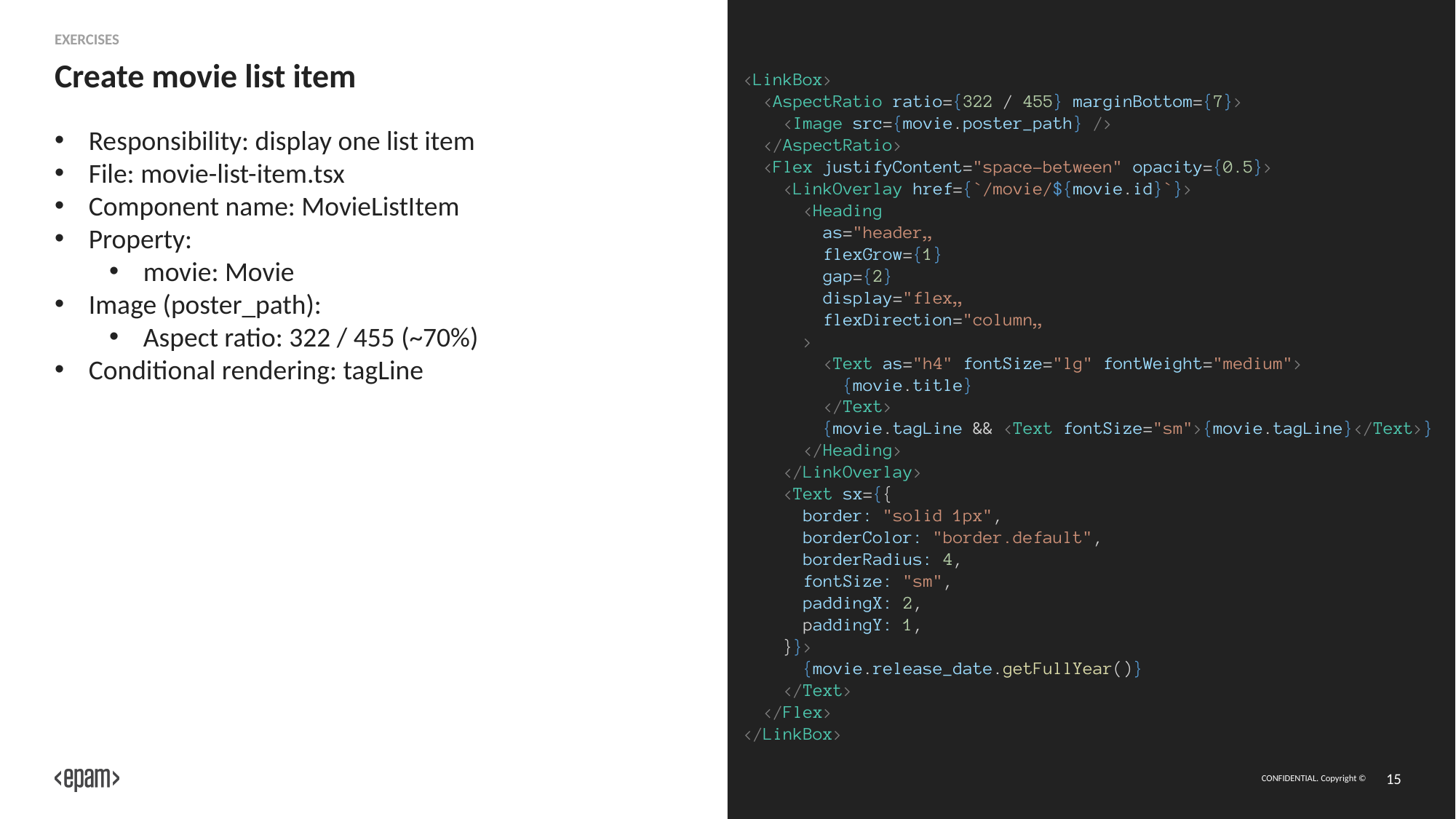

Exercises
# Create movie list item
<LinkBox>
  <AspectRatio ratio={322 / 455} marginBottom={7}>
    <Image src={movie.poster_path} />
  </AspectRatio>
  <Flex justifyContent="space-between" opacity={0.5}>
    <LinkOverlay href={`/movie/${movie.id}`}>
      <Heading
        as="header„
        flexGrow={1}
        gap={2}
        display="flex„
        flexDirection="column„
      >
        <Text as="h4" fontSize="lg" fontWeight="medium">
          {movie.title}
        </Text>
        {movie.tagLine && <Text fontSize="sm">{movie.tagLine}</Text>}
      </Heading>
    </LinkOverlay>
    <Text sx={{
      border: "solid 1px",
      borderColor: "border.default",
      borderRadius: 4,
      fontSize: "sm",
      paddingX: 2,
      paddingY: 1,
    }}>
      {movie.release_date.getFullYear()}
    </Text>
  </Flex>
</LinkBox>
Responsibility: display one list item
File: movie-list-item.tsx
Component name: MovieListItem
Property:
movie: Movie
Image (poster_path):
Aspect ratio: 322 / 455 (~70%)
Conditional rendering: tagLine